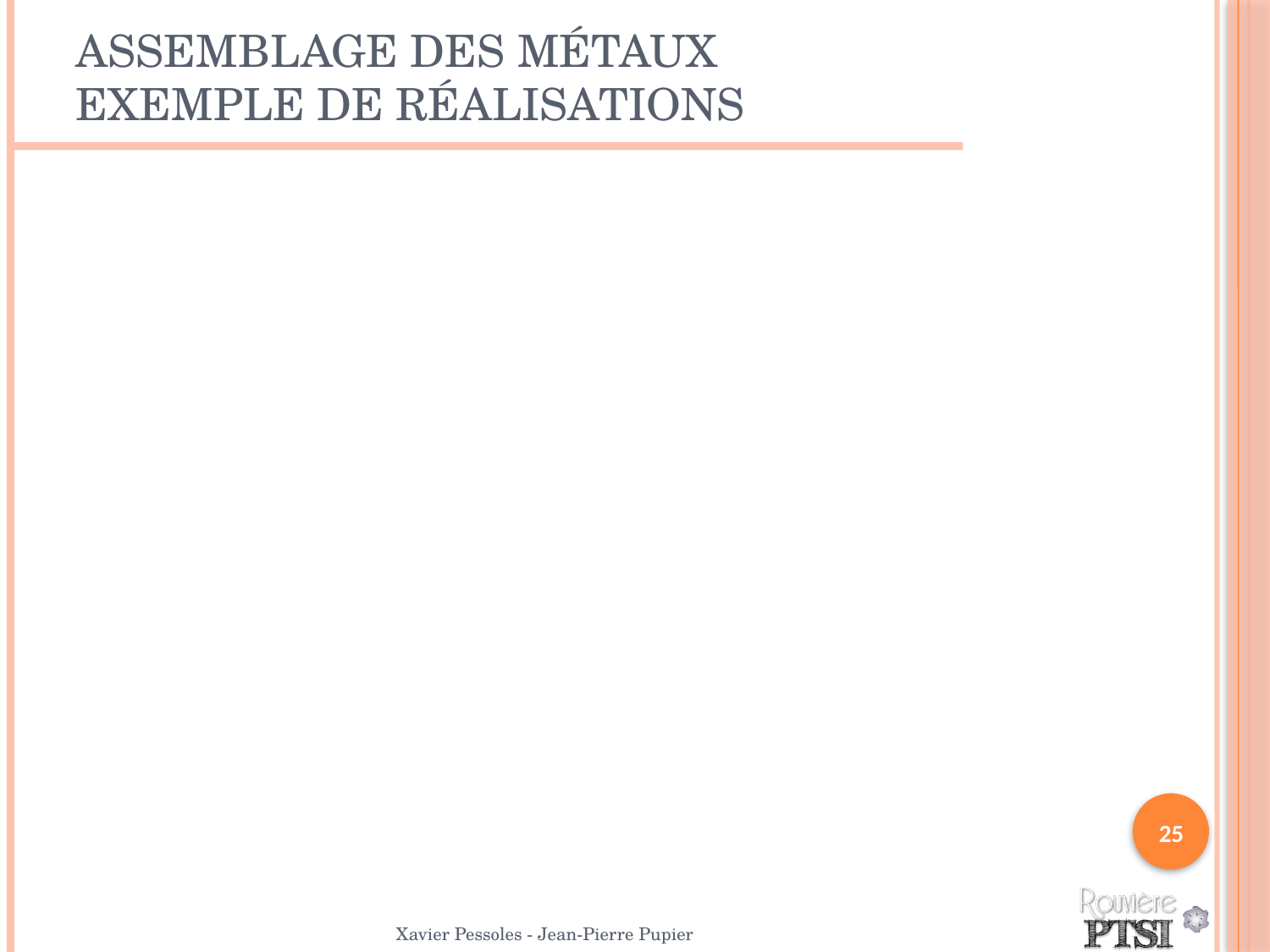

# Assemblage des métaux Exemple de réalisations

25
Xavier Pessoles - Jean-Pierre Pupier